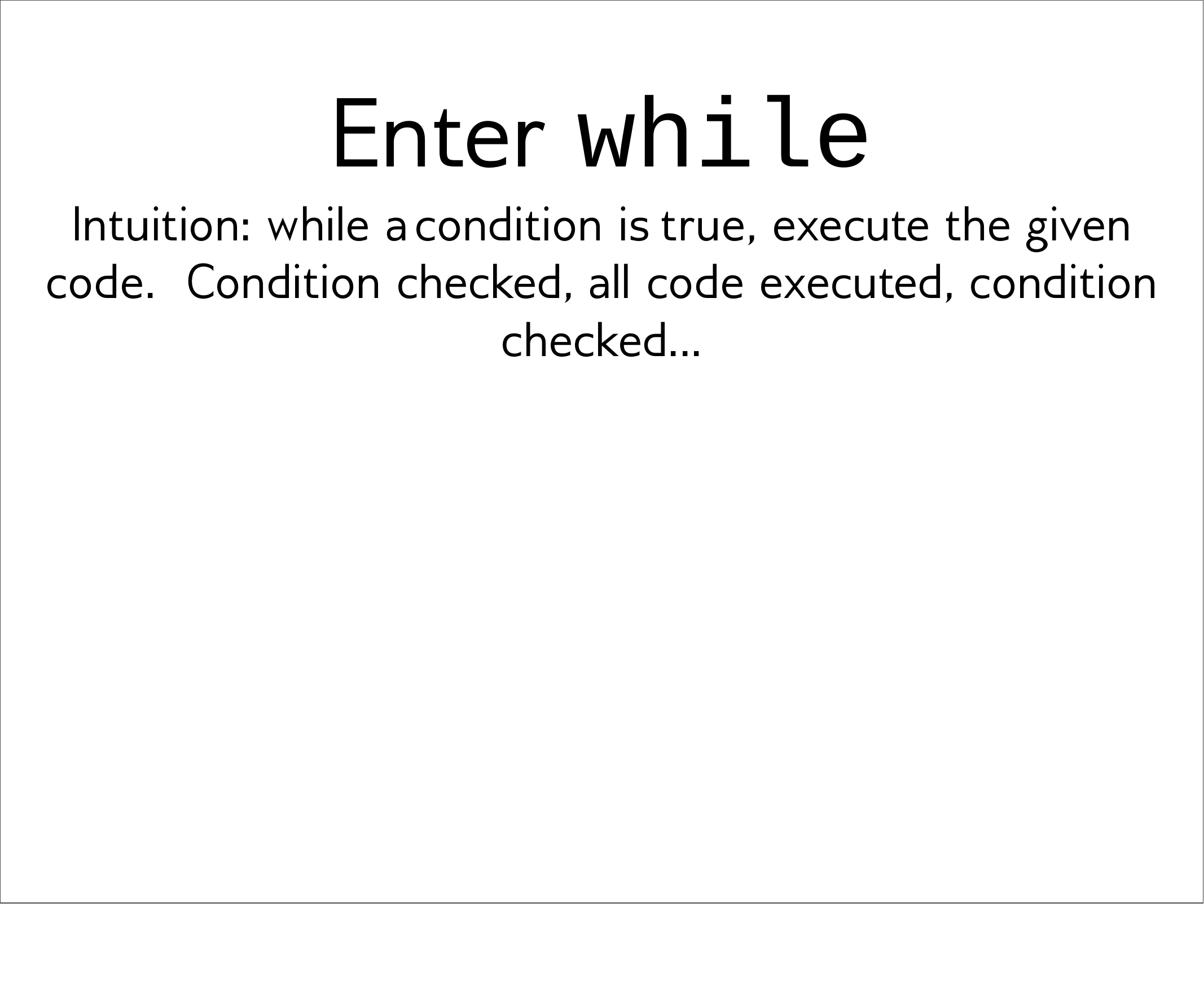

# Enter	while
Intuition: while a	condition is	true, execute the given code.  Condition checked, all code executed, condition checked...